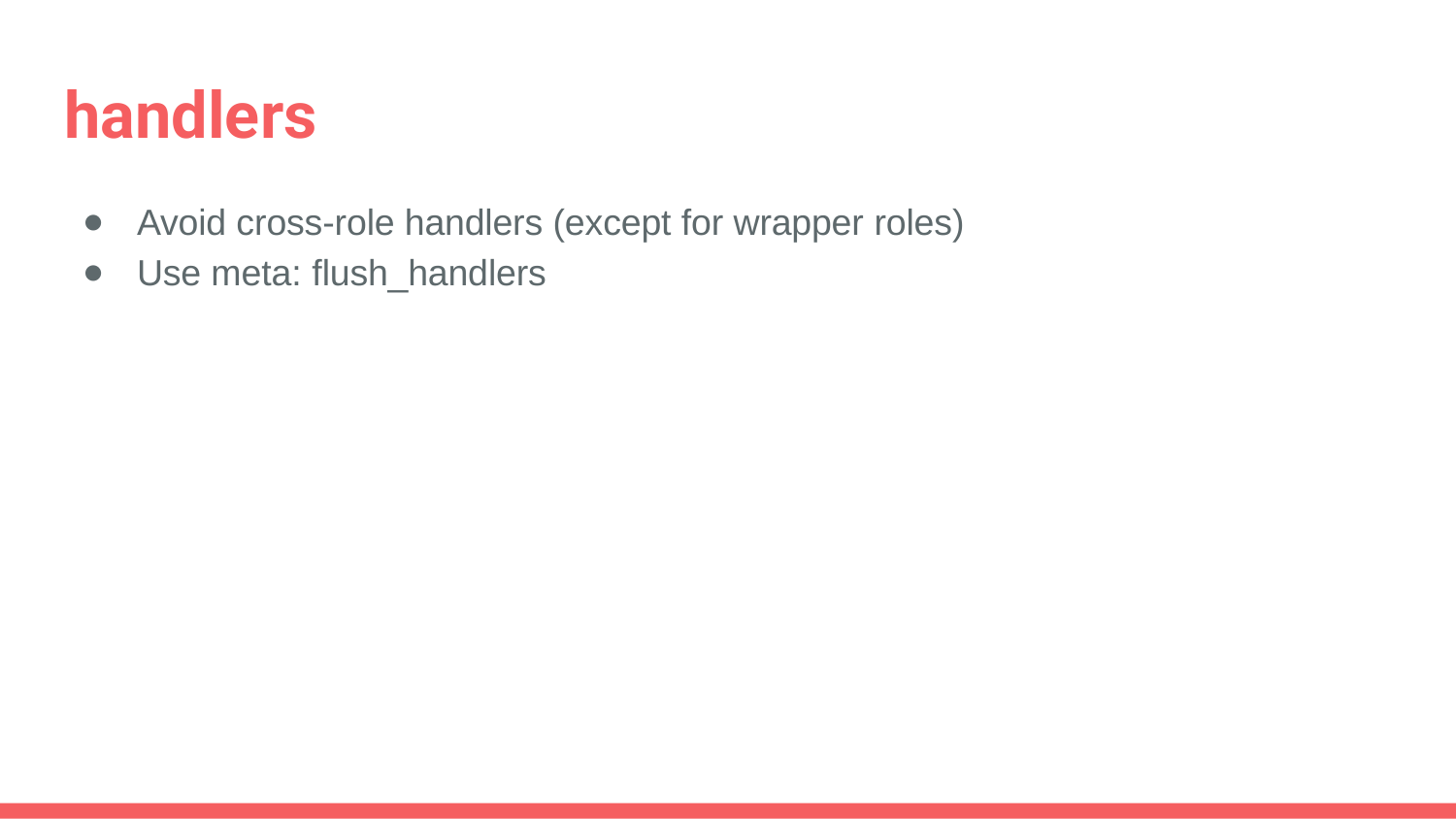

# handlers
Avoid cross-role handlers (except for wrapper roles)
Use meta: flush_handlers